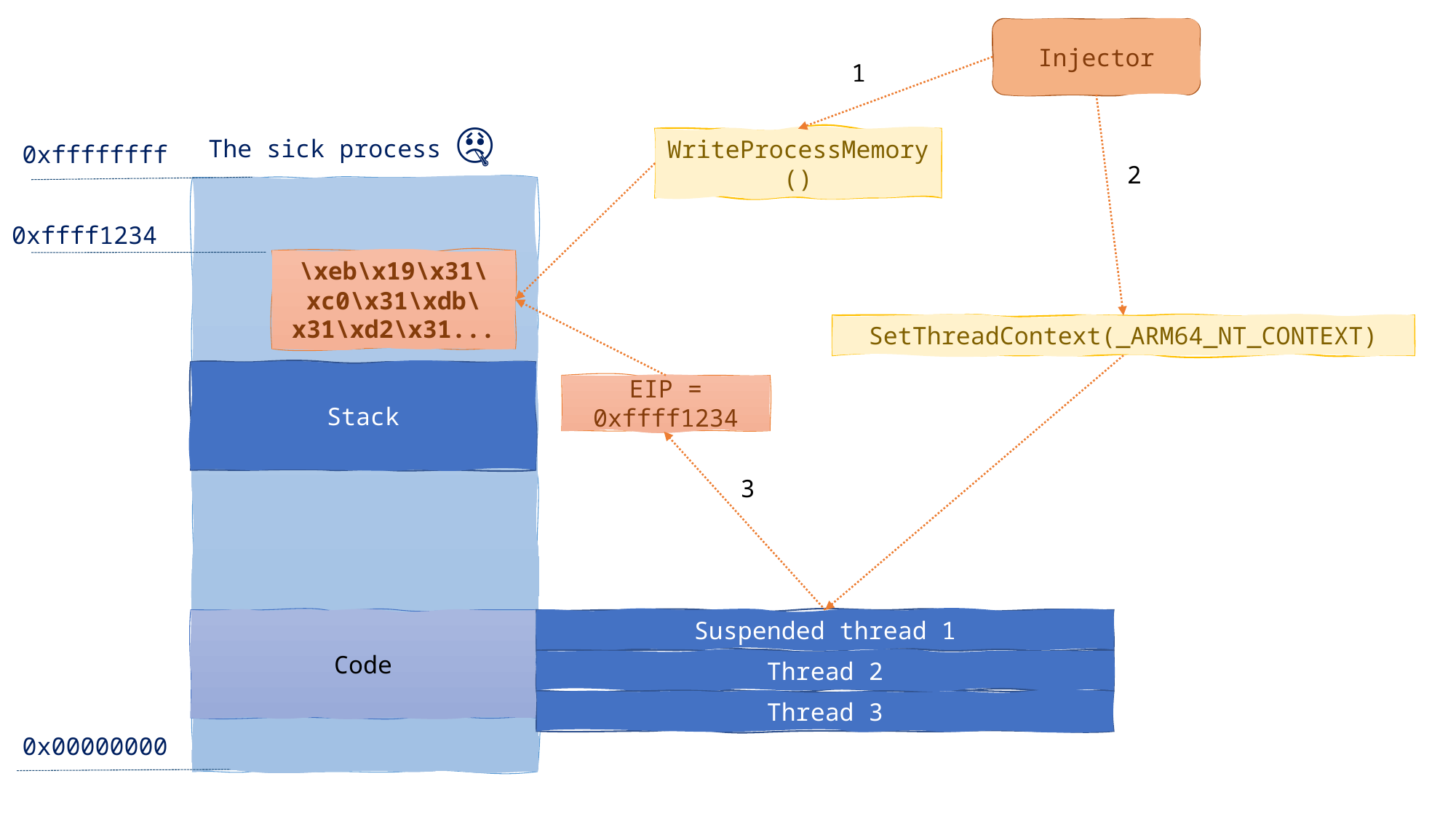

Injector
1
2
The sick process 🤒
WriteProcessMemory()​
0xffffffff

0xffff1234
\xeb\x19\x31\xc0\x31\xdb\x31\xd2\x31...
SetThreadContext(_ARM64_NT_CONTEXT)
Stack
EIP = 0xffff1234
3
Code
Suspended thread 1
Thread 2
Thread 3
0x00000000